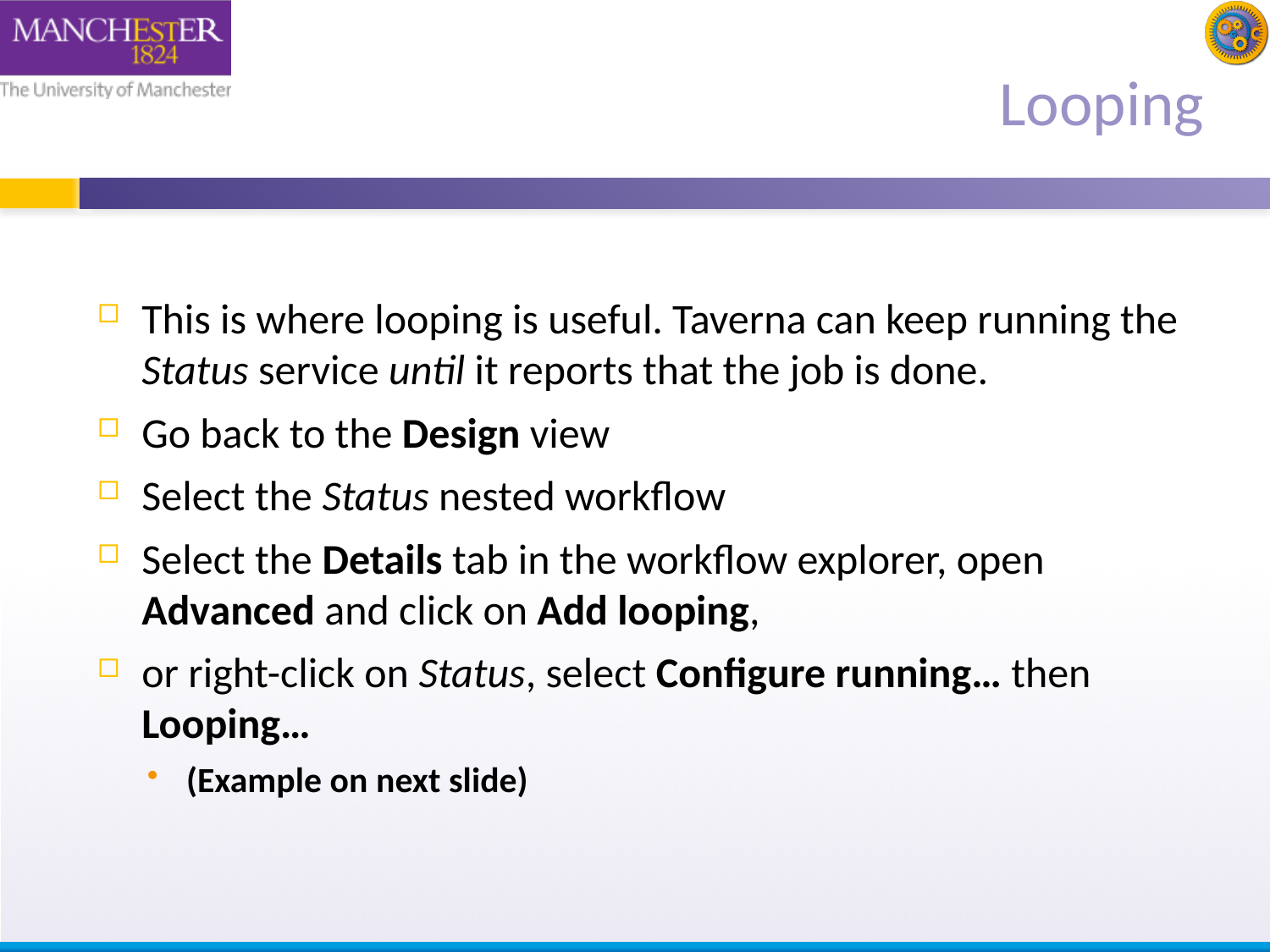

# Looping

This is where looping is useful. Taverna can keep running the Status service until it reports that the job is done.
Go back to the Design view
Select the Status nested workflow
Select the Details tab in the workflow explorer, open Advanced and click on Add looping,
or right-click on Status, select Configure running… then Looping…
(Example on next slide)